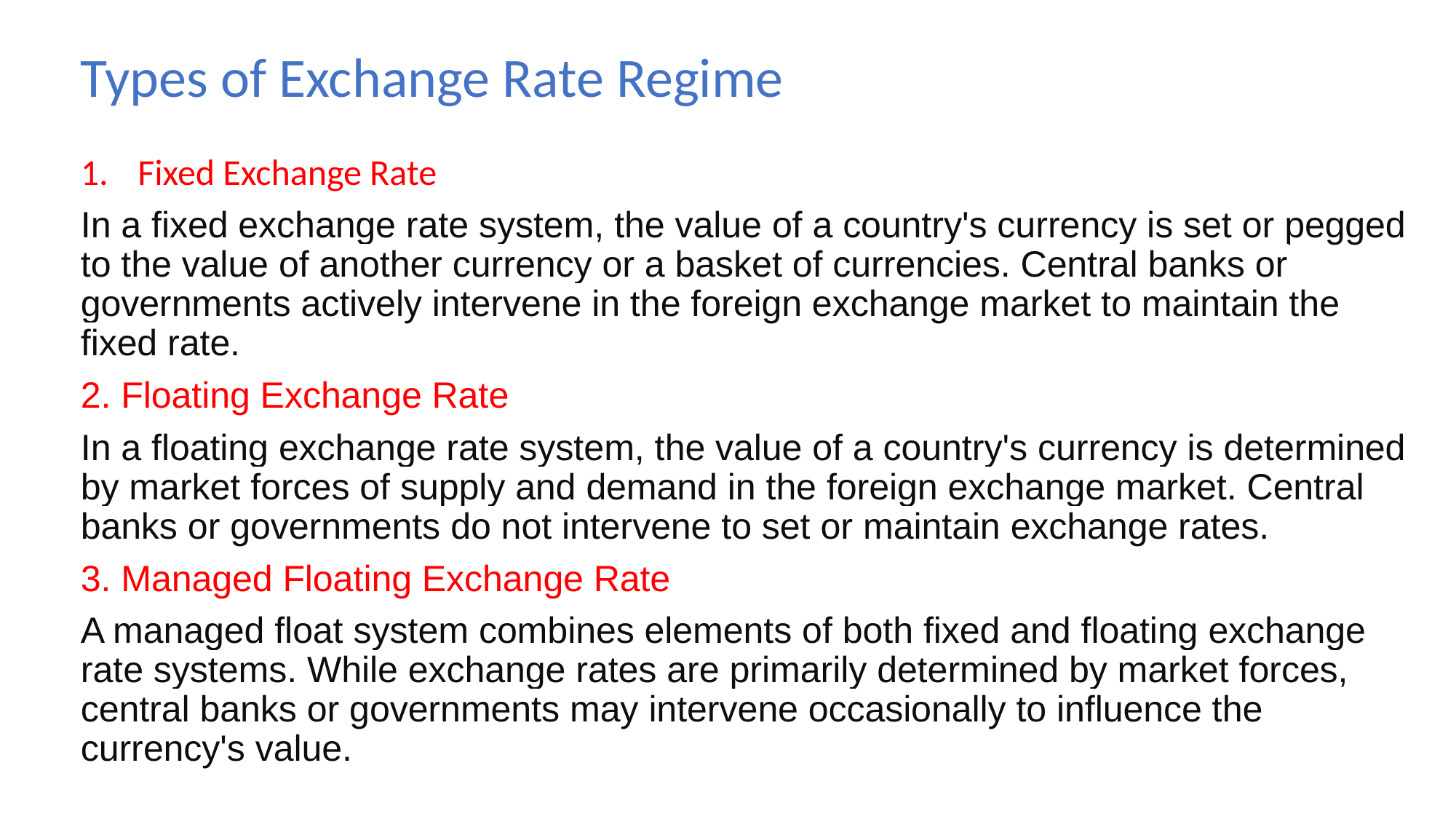

# Types of Exchange Rate Regime
Fixed Exchange Rate
In a fixed exchange rate system, the value of a country's currency is set or pegged to the value of another currency or a basket of currencies. Central banks or governments actively intervene in the foreign exchange market to maintain the fixed rate.
2. Floating Exchange Rate
In a floating exchange rate system, the value of a country's currency is determined by market forces of supply and demand in the foreign exchange market. Central banks or governments do not intervene to set or maintain exchange rates.
3. Managed Floating Exchange Rate
A managed float system combines elements of both fixed and floating exchange rate systems. While exchange rates are primarily determined by market forces, central banks or governments may intervene occasionally to influence the currency's value.